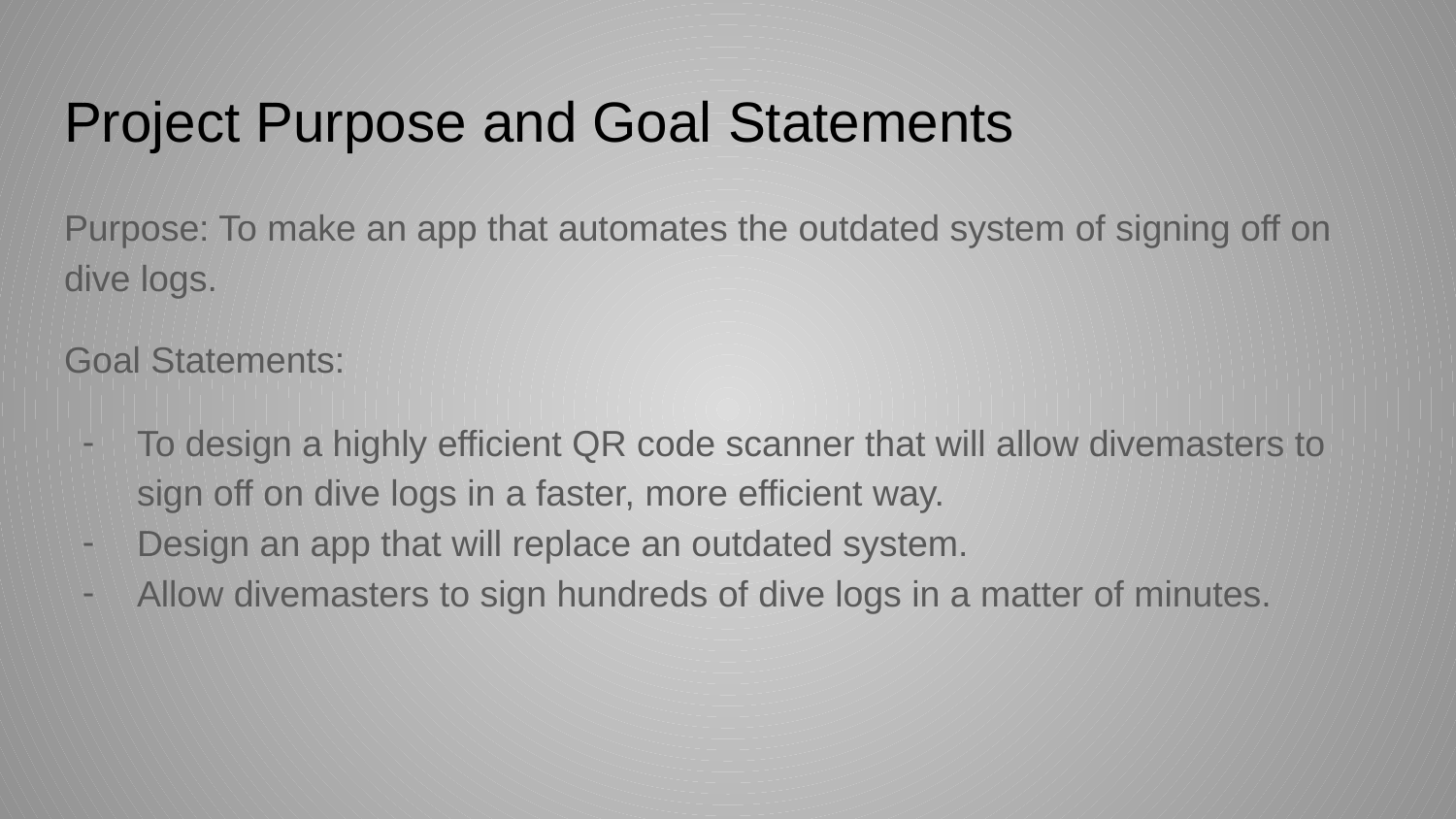

# Project Purpose and Goal Statements
Purpose: To make an app that automates the outdated system of signing off on dive logs.
Goal Statements:
To design a highly efficient QR code scanner that will allow divemasters to sign off on dive logs in a faster, more efficient way.
Design an app that will replace an outdated system.
Allow divemasters to sign hundreds of dive logs in a matter of minutes.